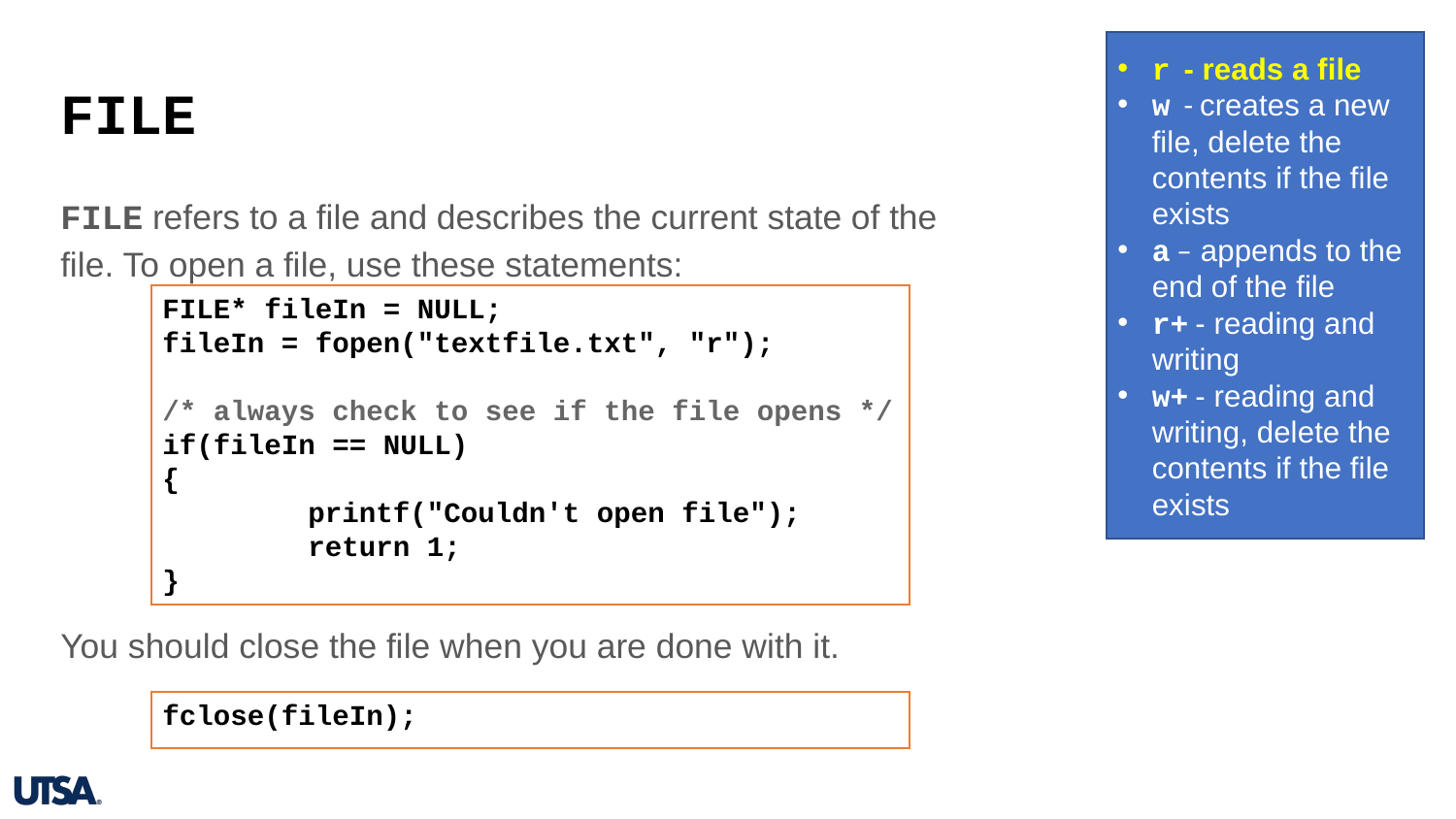

r  - reads a file
w  - creates a new file, delete the contents if the file exists
a – appends to the end of the file
r+ - reading and writing
w+ - reading and writing, delete the contents if the file exists
# FILE
FILE refers to a file and describes the current state of the file. To open a file, use these statements:

You should close the file when you are done with it.

FILE* fileIn = NULL;
fileIn = fopen("textfile.txt", "r");

/* always check to see if the file opens */
if(fileIn == NULL)
{
	printf("Couldn't open file");
	return 1;
}
fclose(fileIn);